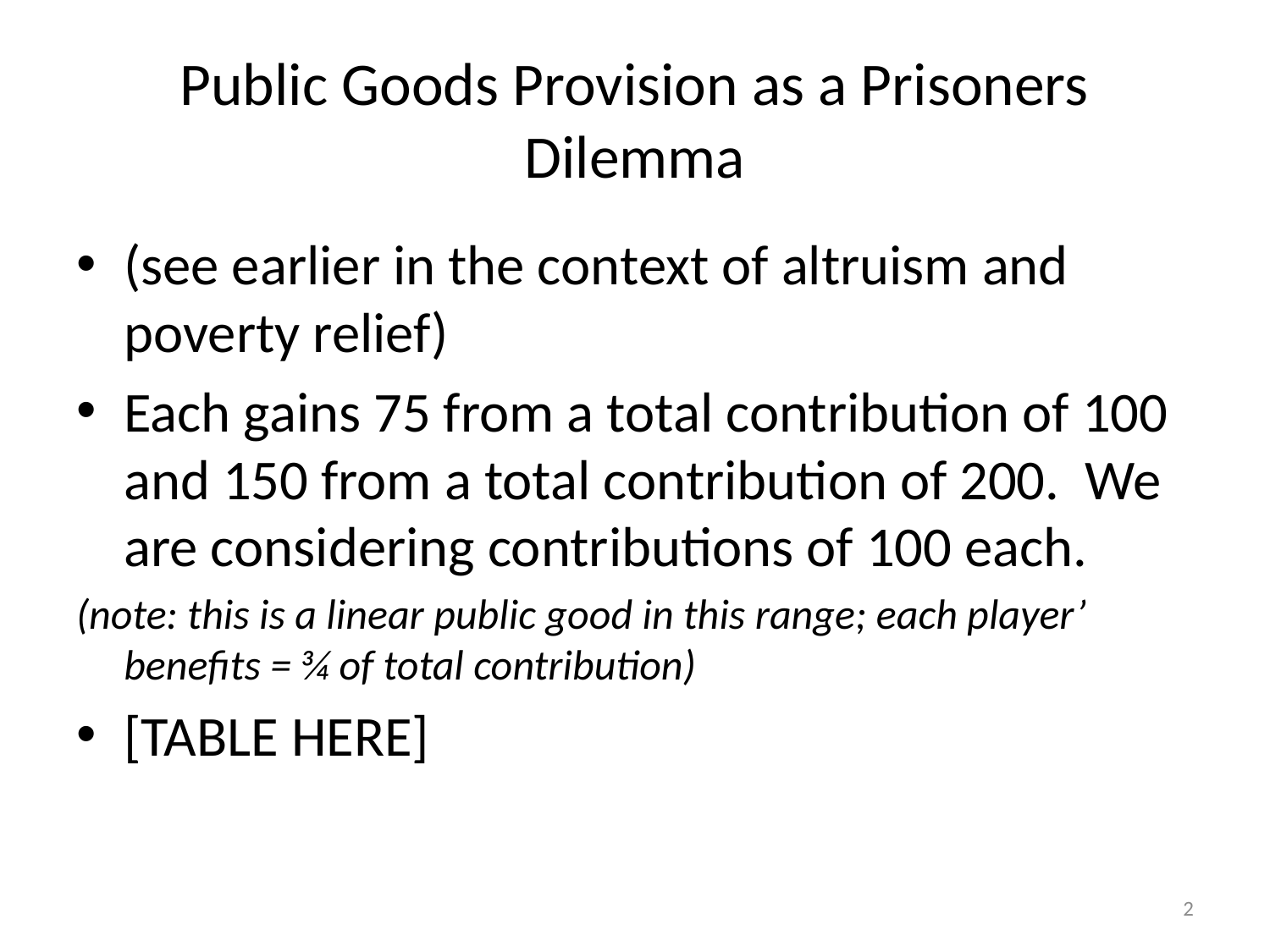

# Public Goods Provision as a Prisoners Dilemma
(see earlier in the context of altruism and poverty relief)
Each gains 75 from a total contribution of 100 and 150 from a total contribution of 200.  We are considering contributions of 100 each.
(note: this is a linear public good in this range; each player’ benefits = ¾ of total contribution)
[TABLE HERE]
2